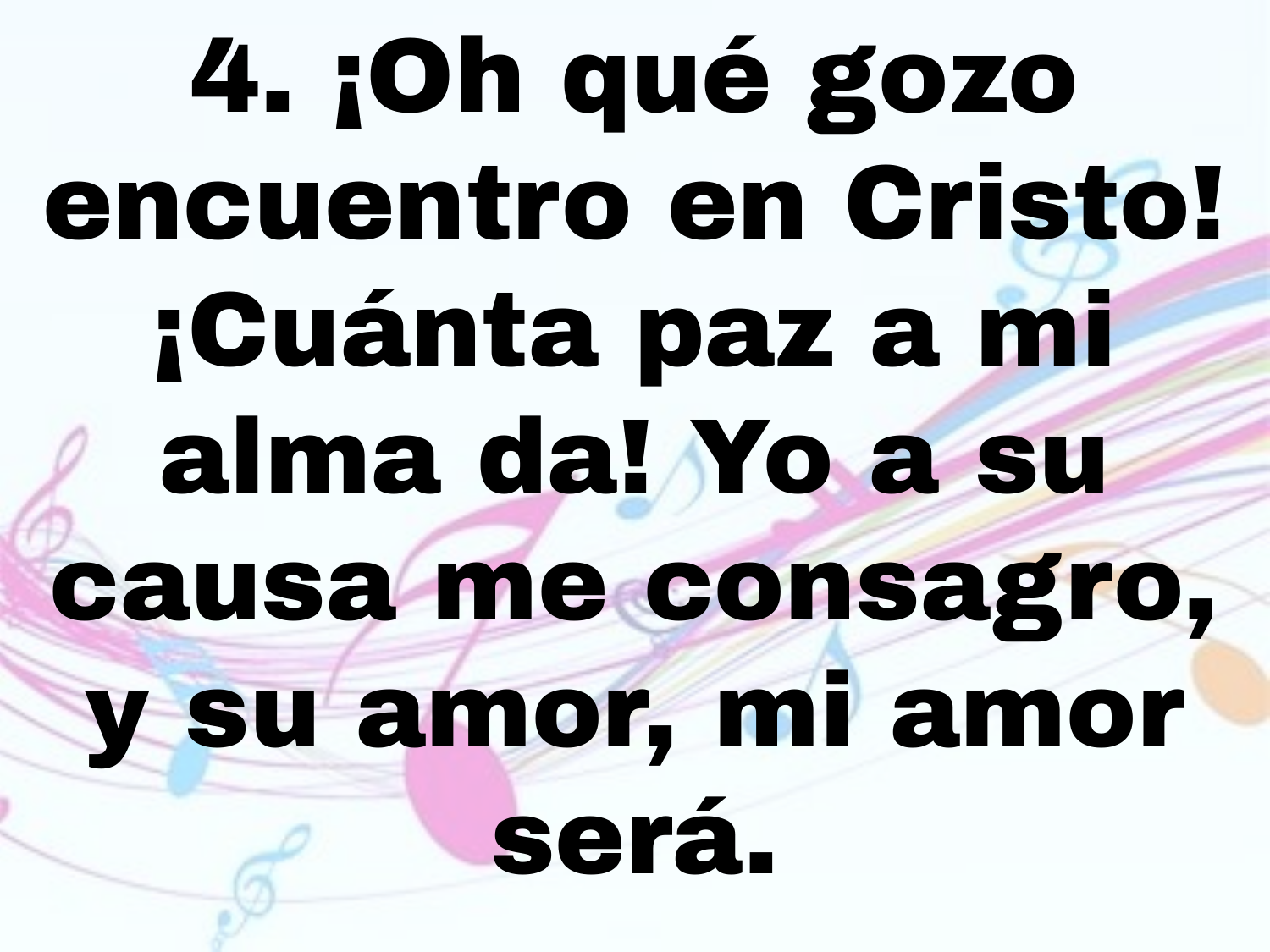

4. ¡Oh qué gozo encuentro en Cristo! ¡Cuánta paz a mi alma da! Yo a su causa me consagro, y su amor, mi amor será.